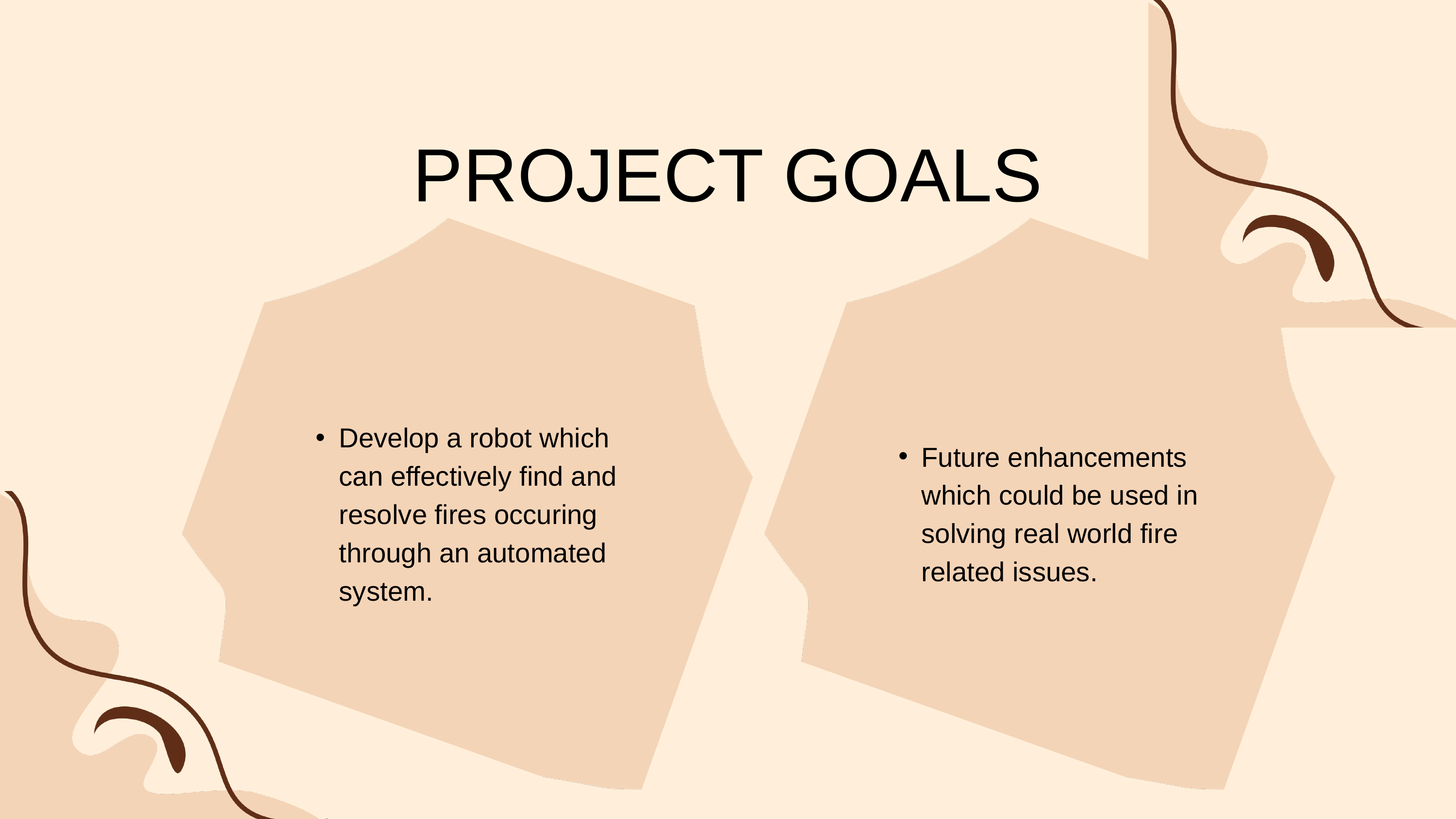

PROJECT GOALS

Develop a robot which can effectively find and resolve fires occuring through an automated system.
Future enhancements which could be used in solving real world fire related issues.